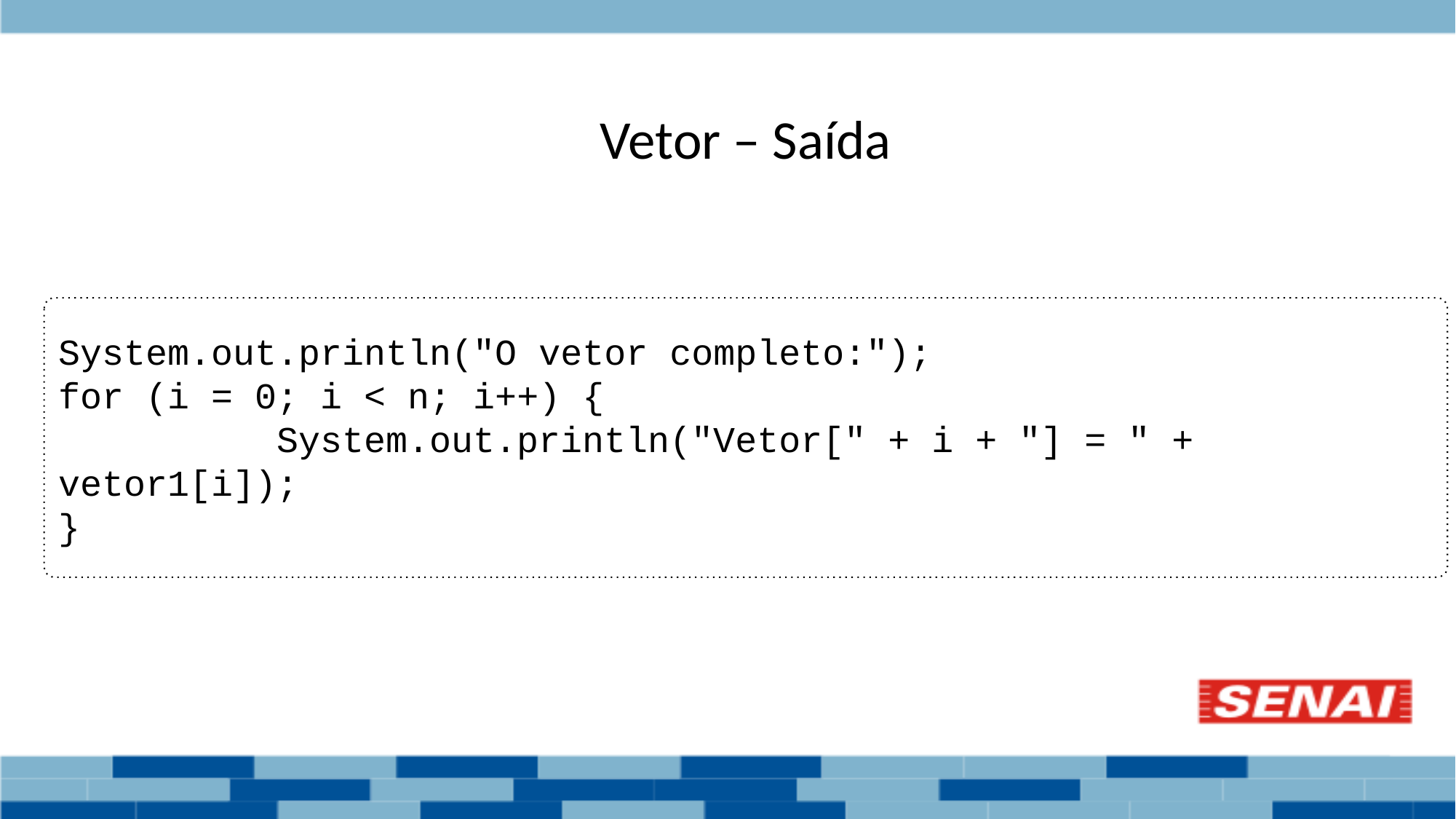

# Vetor – Saída
System.out.println("O vetor completo:");
for (i = 0; i < n; i++) {
		System.out.println("Vetor[" + i + "] = " + vetor1[i]);
}